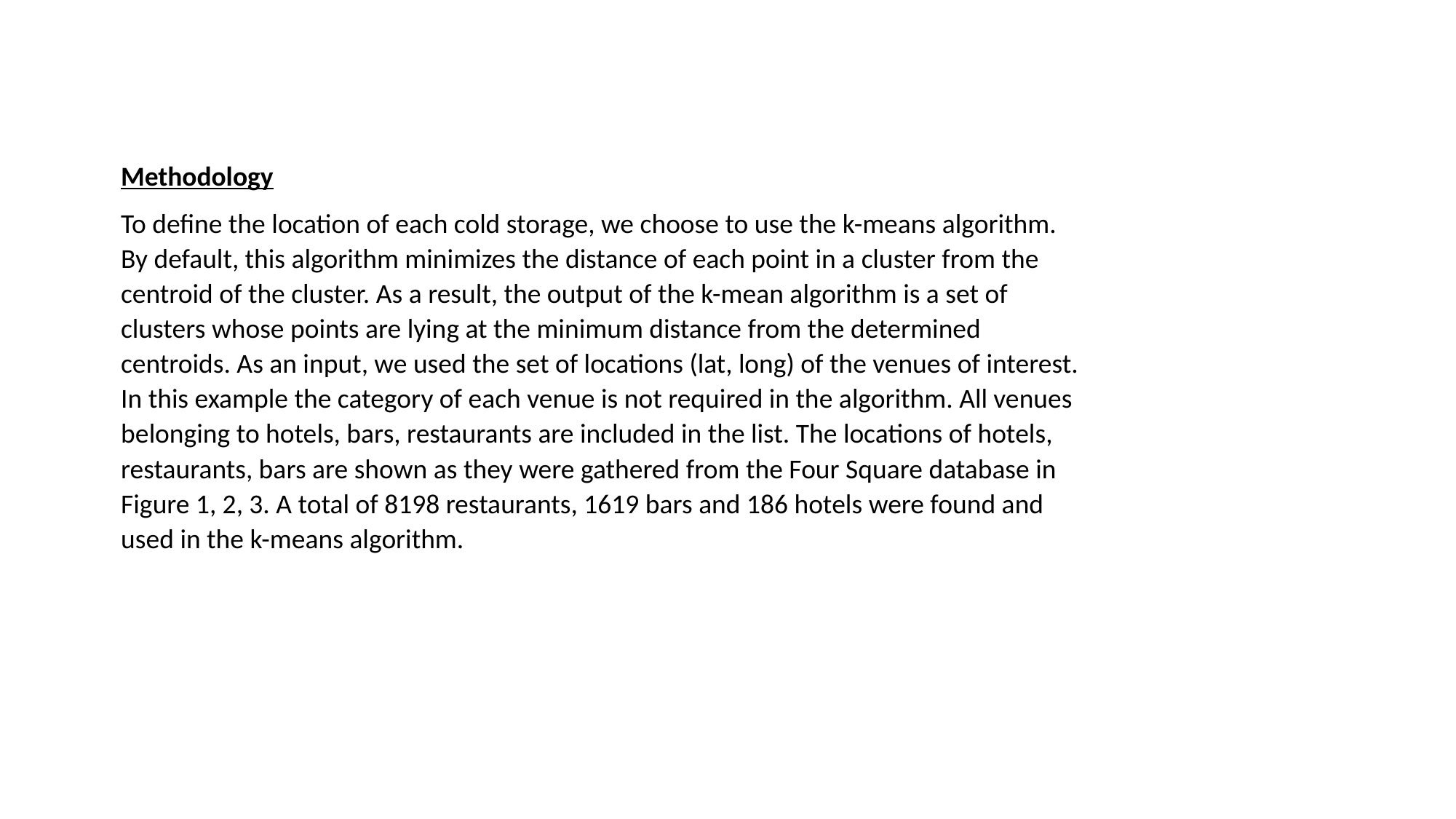

Methodology
To define the location of each cold storage, we choose to use the k-means algorithm. By default, this algorithm minimizes the distance of each point in a cluster from the centroid of the cluster. As a result, the output of the k-mean algorithm is a set of clusters whose points are lying at the minimum distance from the determined centroids. As an input, we used the set of locations (lat, long) of the venues of interest. In this example the category of each venue is not required in the algorithm. All venues belonging to hotels, bars, restaurants are included in the list. The locations of hotels, restaurants, bars are shown as they were gathered from the Four Square database in Figure 1, 2, 3. A total of 8198 restaurants, 1619 bars and 186 hotels were found and used in the k-means algorithm.